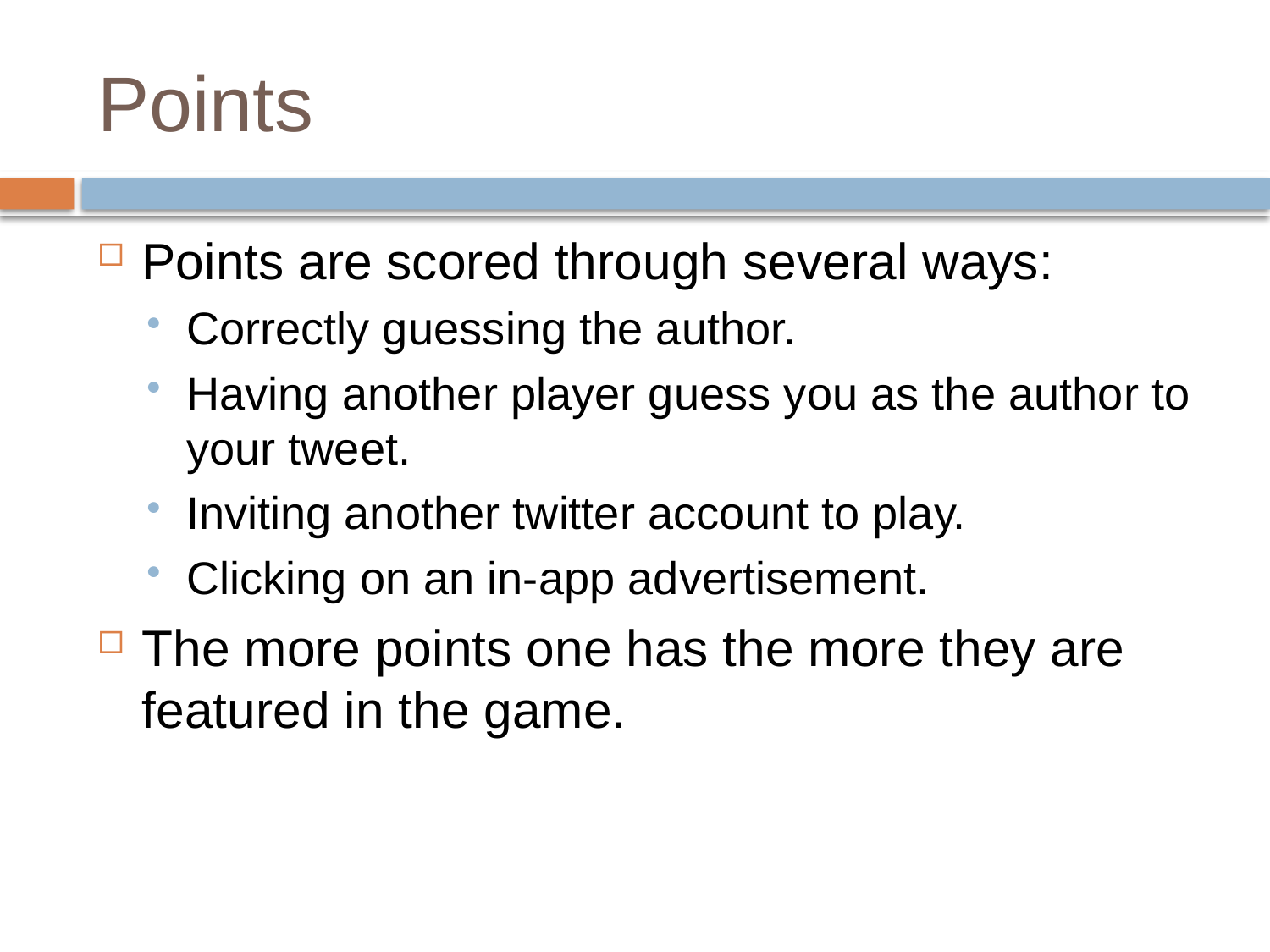

# Points
Points are scored through several ways:
Correctly guessing the author.
Having another player guess you as the author to your tweet.
Inviting another twitter account to play.
Clicking on an in-app advertisement.
The more points one has the more they are featured in the game.